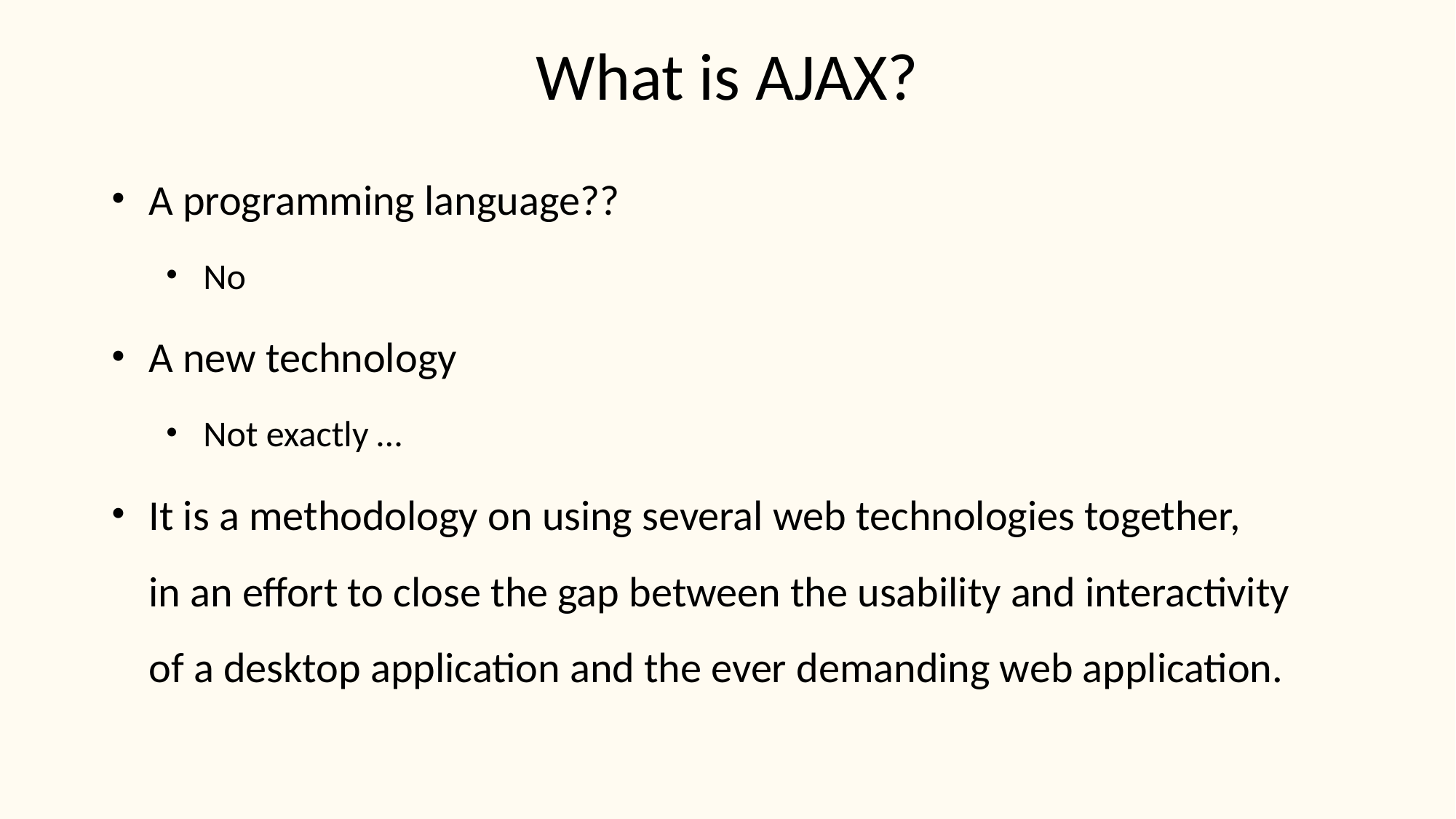

# What is AJAX?
A programming language??
No
A new technology
Not exactly …
It is a methodology on using several web technologies together,
in an effort to close the gap between the usability and interactivity
of a desktop application and the ever demanding web application.